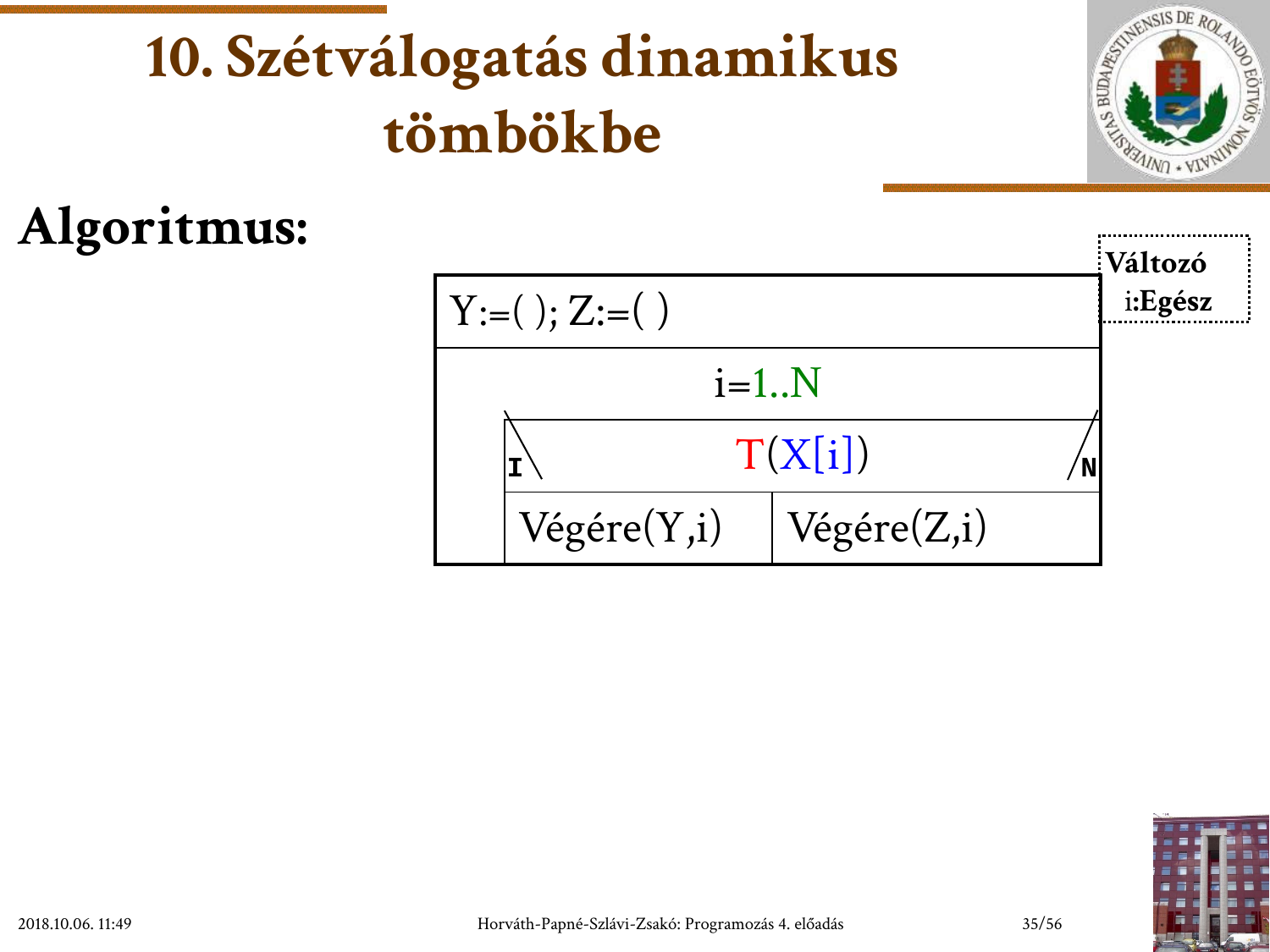

# 10. Szétválogatás dinamikus tömbökbe
Algoritmus:
Változó
   i:Egész
| Y:=( ); Z:=( ) |  |  |
| --- | --- | --- |
| i=1..N |  |  |
|  | T(X[i]) |  |
|  | Végére(Y,i) | Végére(Z,i) |
N
I
2018.10.06. 11:49
Horváth-Papné-Szlávi-Zsakó: Programozás 4. előadás
35/56